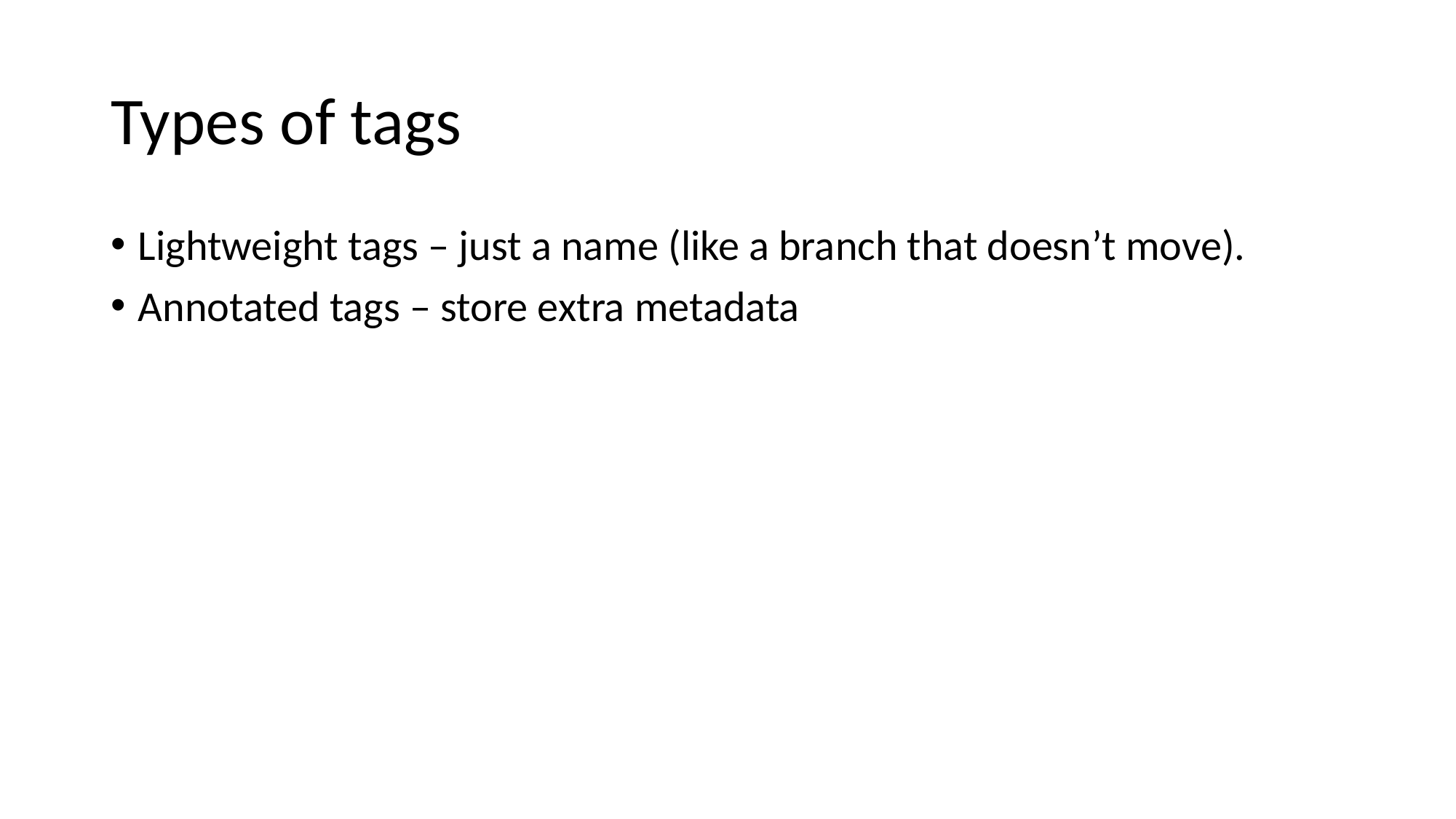

# Types of tags
Lightweight tags – just a name (like a branch that doesn’t move).
Annotated tags – store extra metadata